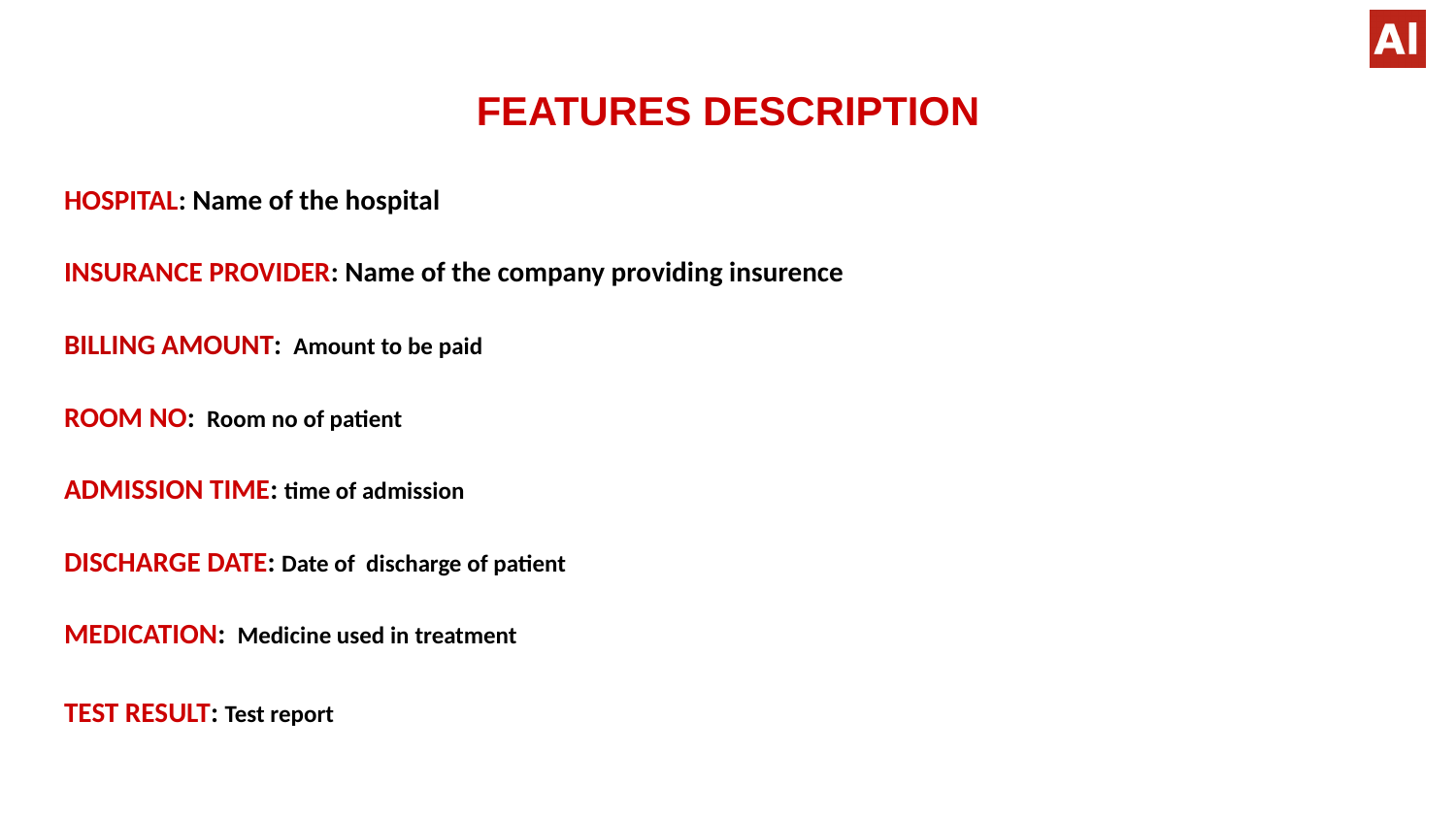

# FEATURES DESCRIPTION
HOSPITAL: Name of the hospital

INSURANCE PROVIDER: Name of the company providing insurence

BILLING AMOUNT:  Amount to be paid

ROOM NO:  Room no of patient

ADMISSION TIME: time of admission

DISCHARGE DATE: Date of  discharge of patient

MEDICATION:  Medicine used in treatment

TEST RESULT: Test report